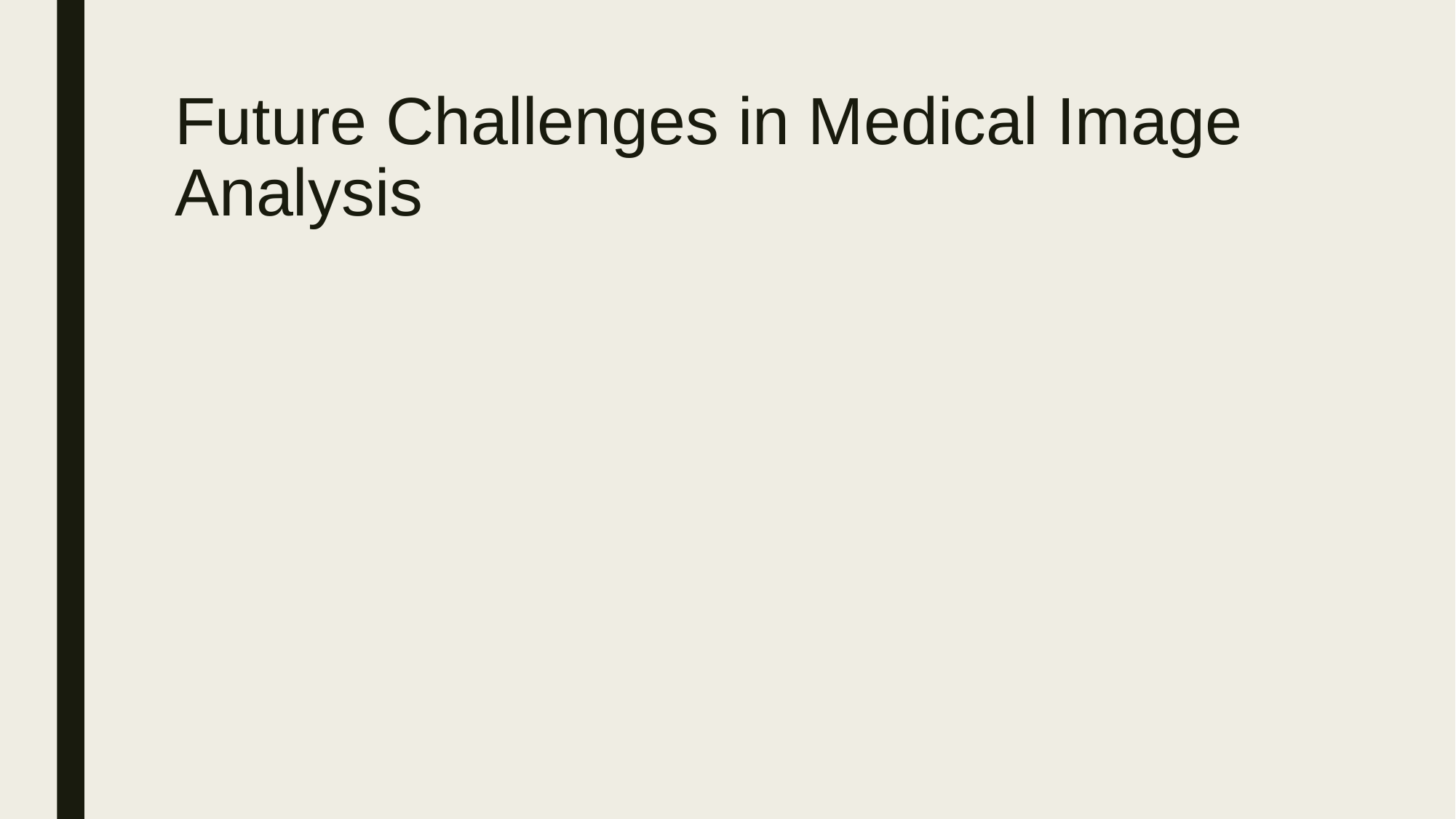

# Future Challenges in Medical Image Analysis